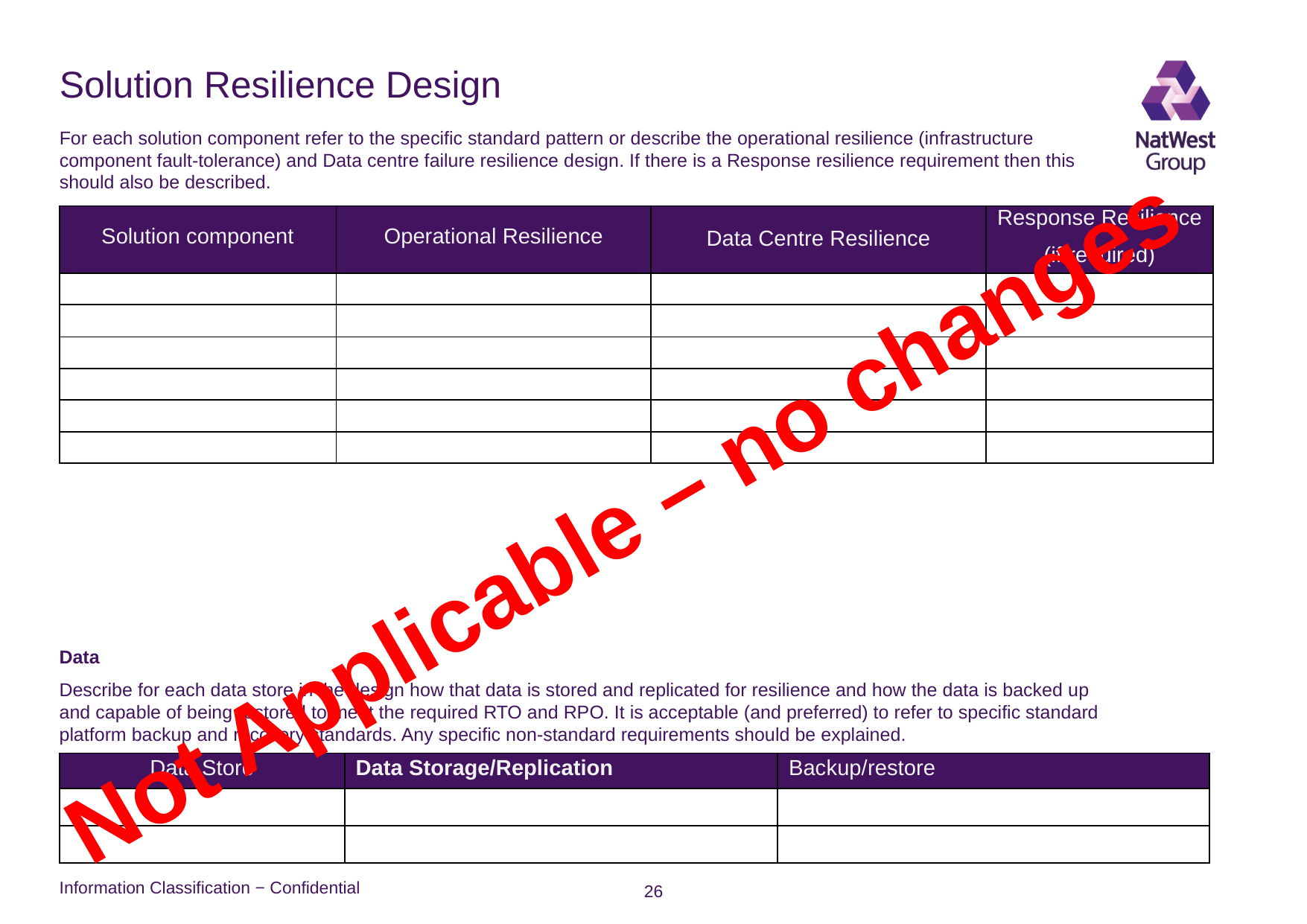

# Solution Resilience Design
For each solution component refer to the specific standard pattern or describe the operational resilience (infrastructure component fault-tolerance) and Data centre failure resilience design. If there is a Response resilience requirement then this should also be described.

| Solution component | Operational Resilience | Data Centre Resilience | Response Resilience (if required) |
| --- | --- | --- | --- |
|  |  |  |  |
|  |  |  |  |
|  |  |  |  |
|  |  |  |  |
|  |  |  |  |
|  |  |  |  |
Not Applicable – no changes
Data
Describe for each data store in the design how that data is stored and replicated for resilience and how the data is backed up and capable of being restored to meet the required RTO and RPO. It is acceptable (and preferred) to refer to specific standard platform backup and recovery standards. Any specific non-standard requirements should be explained.

| Data Store | Data Storage/Replication | Backup/restore |
| --- | --- | --- |
|  |  |  |
|  |  |  |
26